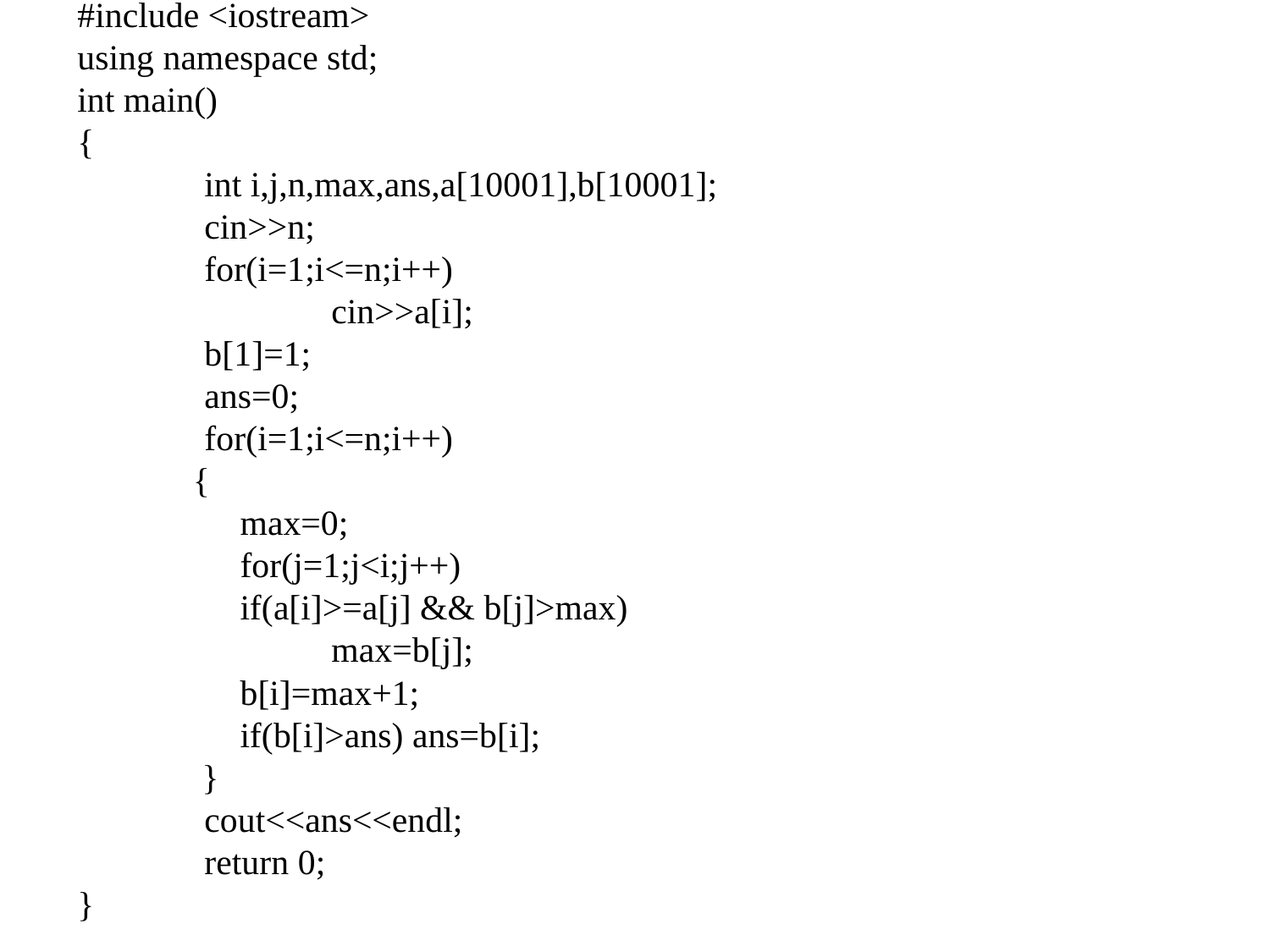

#include <iostream>
using namespace std;
int main()
{
	int i,j,n,max,ans,a[10001],b[10001];
  	cin>>n;
  	for(i=1;i<=n;i++)
		cin>>a[i];
   	b[1]=1;
	ans=0;
  	for(i=1;i<=n;i++)
             {
	    max=0;
     	    for(j=1;j<i;j++)
        	    if(a[i]>=a[j] && b[j]>max)
           		max=b[j];
     	    b[i]=max+1;
     	    if(b[i]>ans) ans=b[i];
              }
  	cout<<ans<<endl;
   	return 0;
}